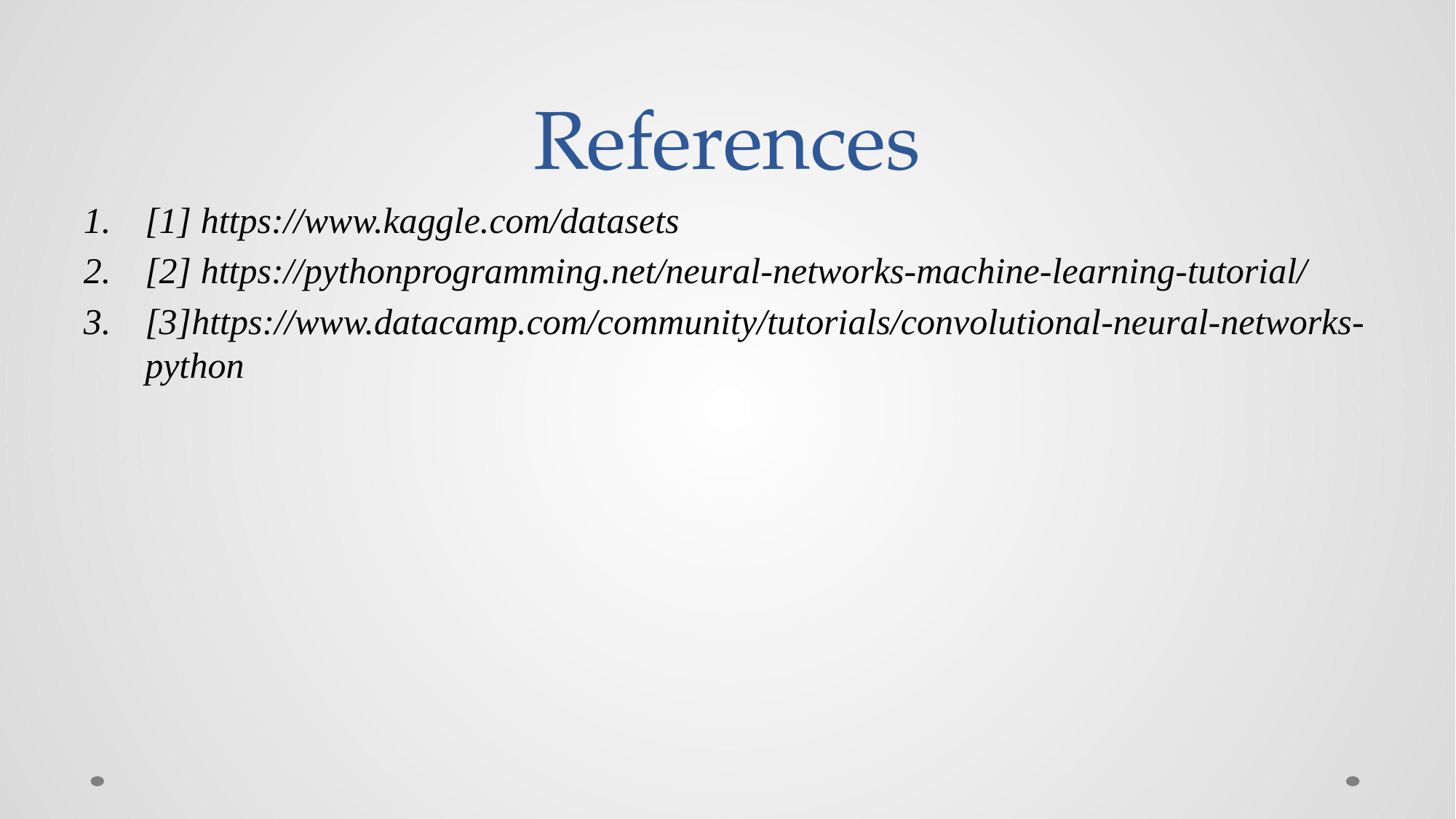

# References
[1] https://www.kaggle.com/datasets
[2] https://pythonprogramming.net/neural-networks-machine-learning-tutorial/
[3]https://www.datacamp.com/community/tutorials/convolutional-neural-networks-python